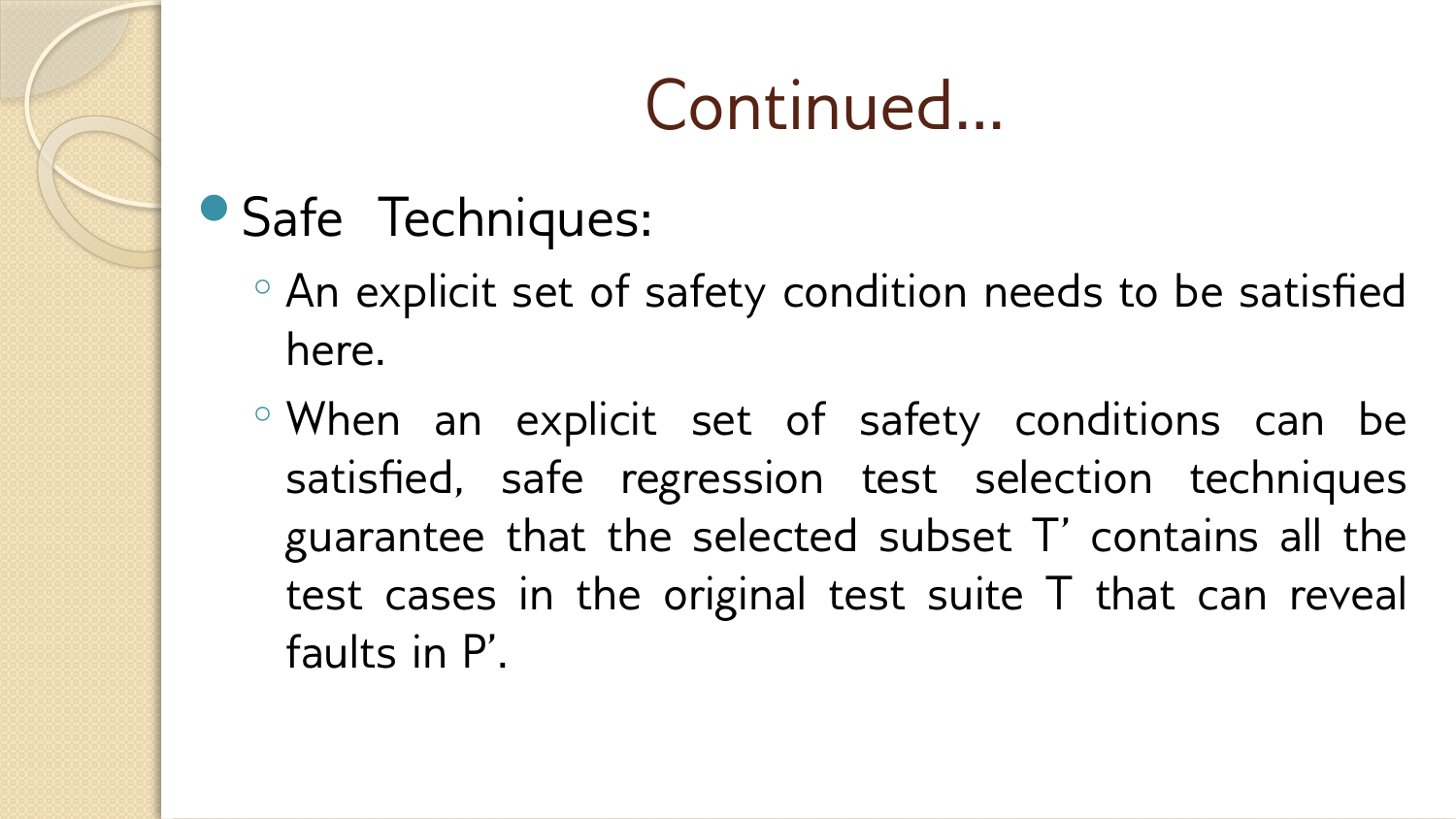

# Continued…
Safe  Techniques:
An explicit set of safety condition needs to be satisfied here.
When an explicit set of safety conditions can be satisfied, safe regression test selection techniques guarantee that the selected subset T’ contains all the test cases in the original test suite T that can reveal faults in P’.